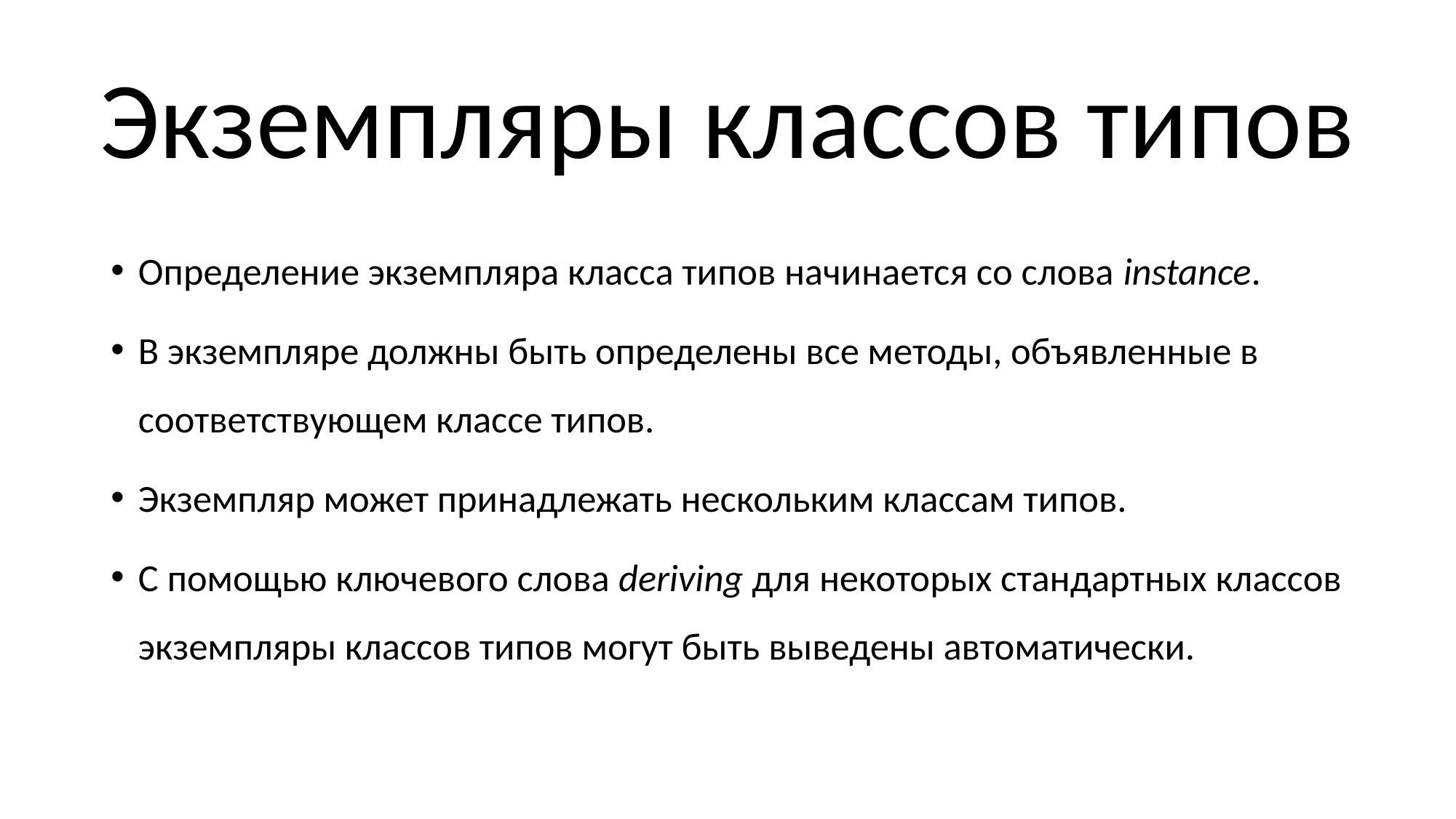

# Экземпляры классов типов
Определение экземпляра класса типов начинается со слова instance.
В экземпляре должны быть определены все методы, объявленные в соответствующем классе типов.
Экземпляр может принадлежать нескольким классам типов.
С помощью ключевого слова deriving для некоторых стандартных классов экземпляры классов типов могут быть выведены автоматически.